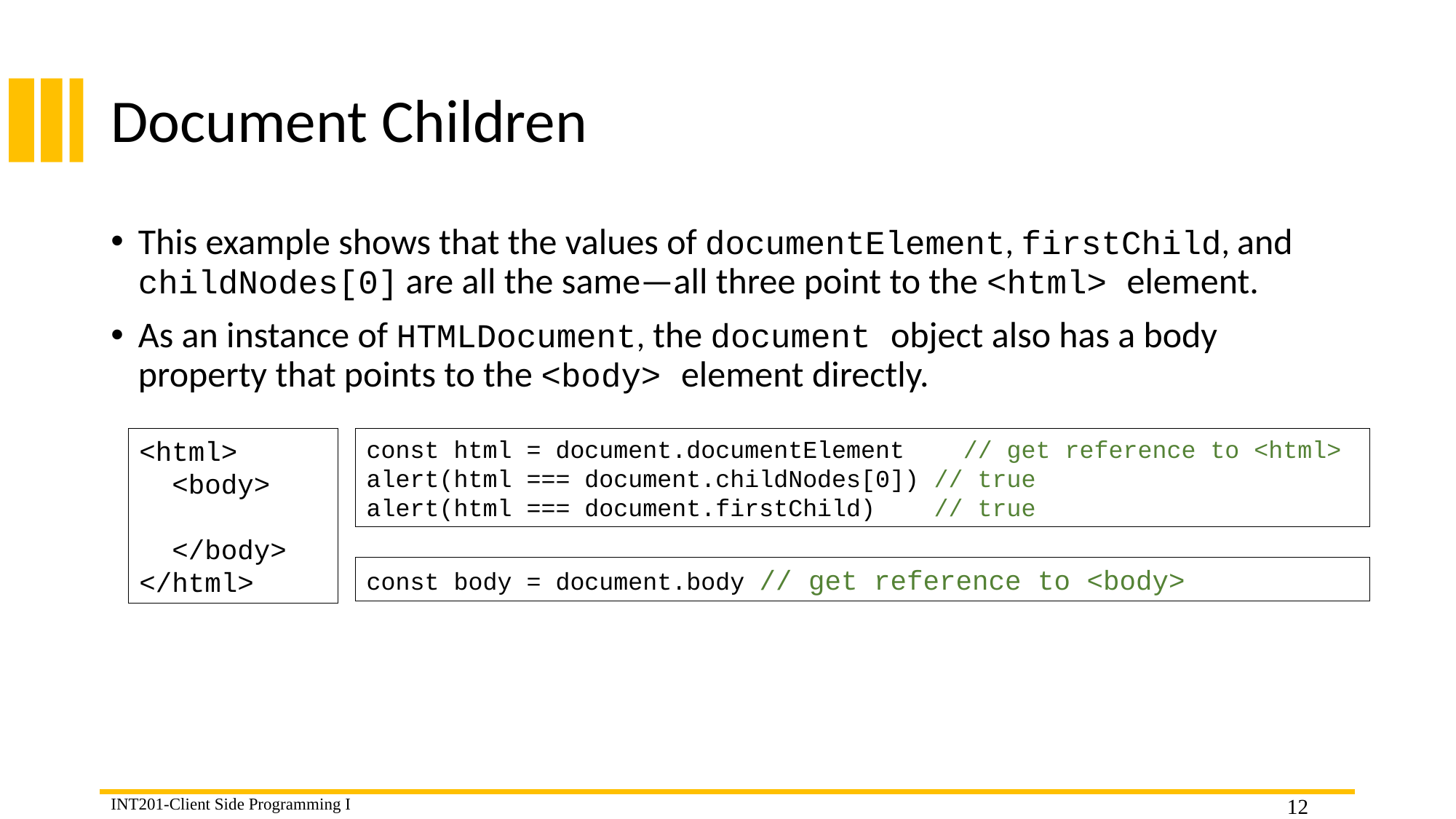

# Document Children
This example shows that the values of documentElement, firstChild, and childNodes[0] are all the same—all three point to the <html> element.
As an instance of HTMLDocument, the document object also has a body property that points to the <body> element directly.
<html>
  <body>

  </body>
</html>
const html = document.documentElement    // get reference to <html>
alert(html === document.childNodes[0]) // true
alert(html === document.firstChild)    // true
const body = document.body // get reference to <body>